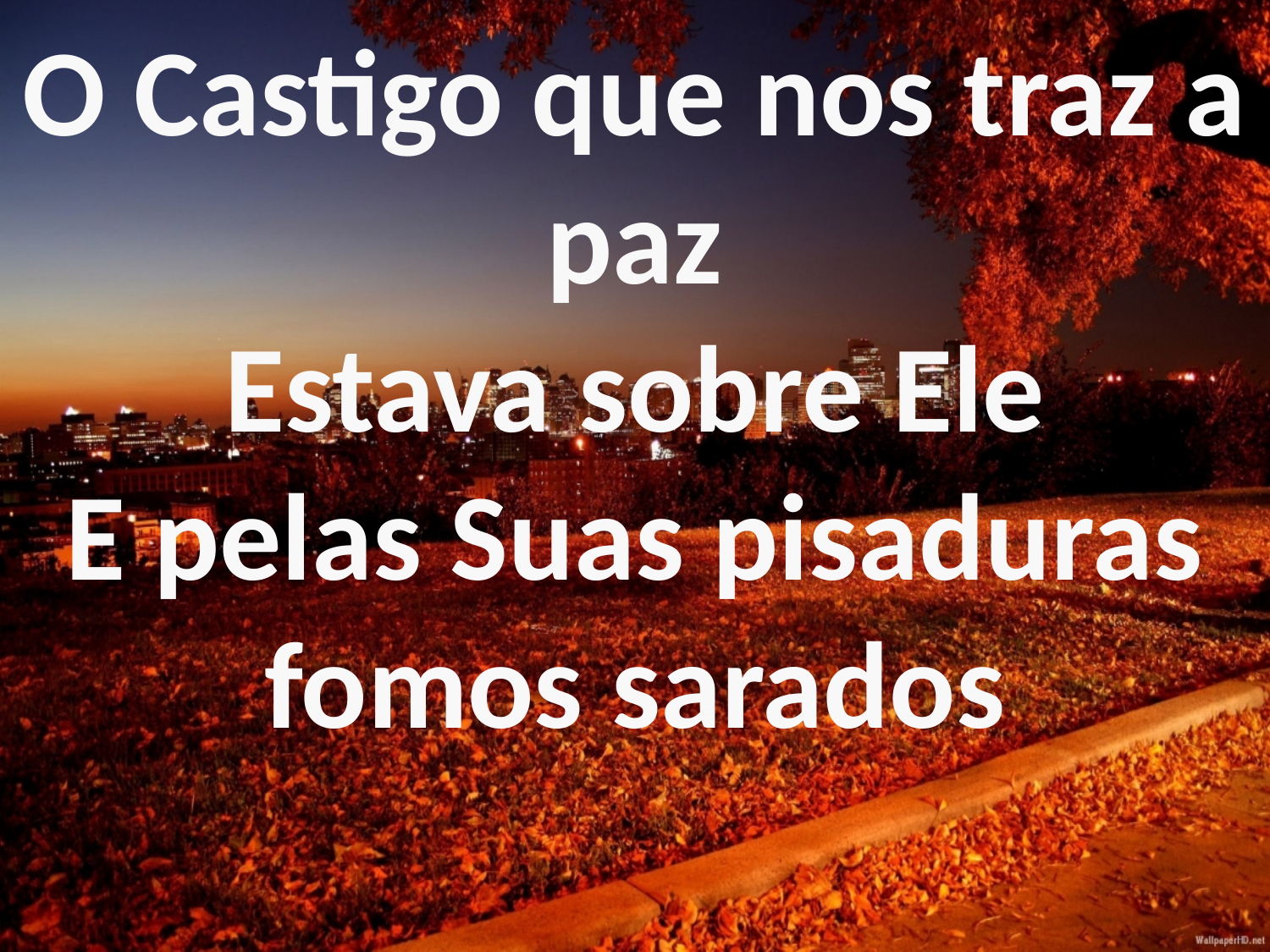

O Castigo que nos traz a paz
Estava sobre Ele
E pelas Suas pisaduras fomos sarados